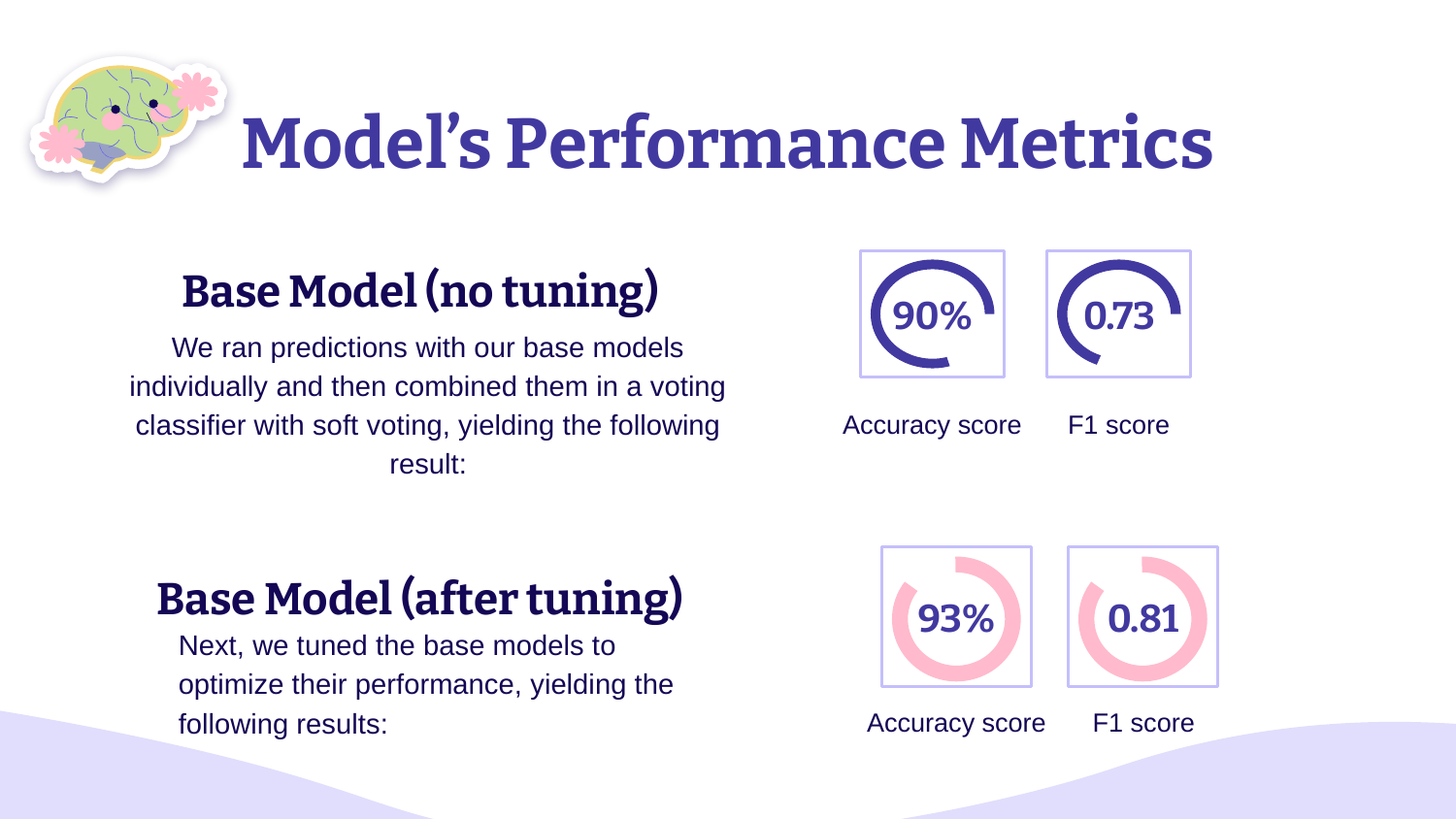

Model’s Performance Metrics
Base Model (no tuning)

# 90%
0.73
We ran predictions with our base models individually and then combined them in a voting classifier with soft voting, yielding the following result:
Accuracy score
F1 score

Base Model (after tuning)
93%
0.81
Next, we tuned the base models to optimize their performance, yielding the following results:

Accuracy score
F1 score